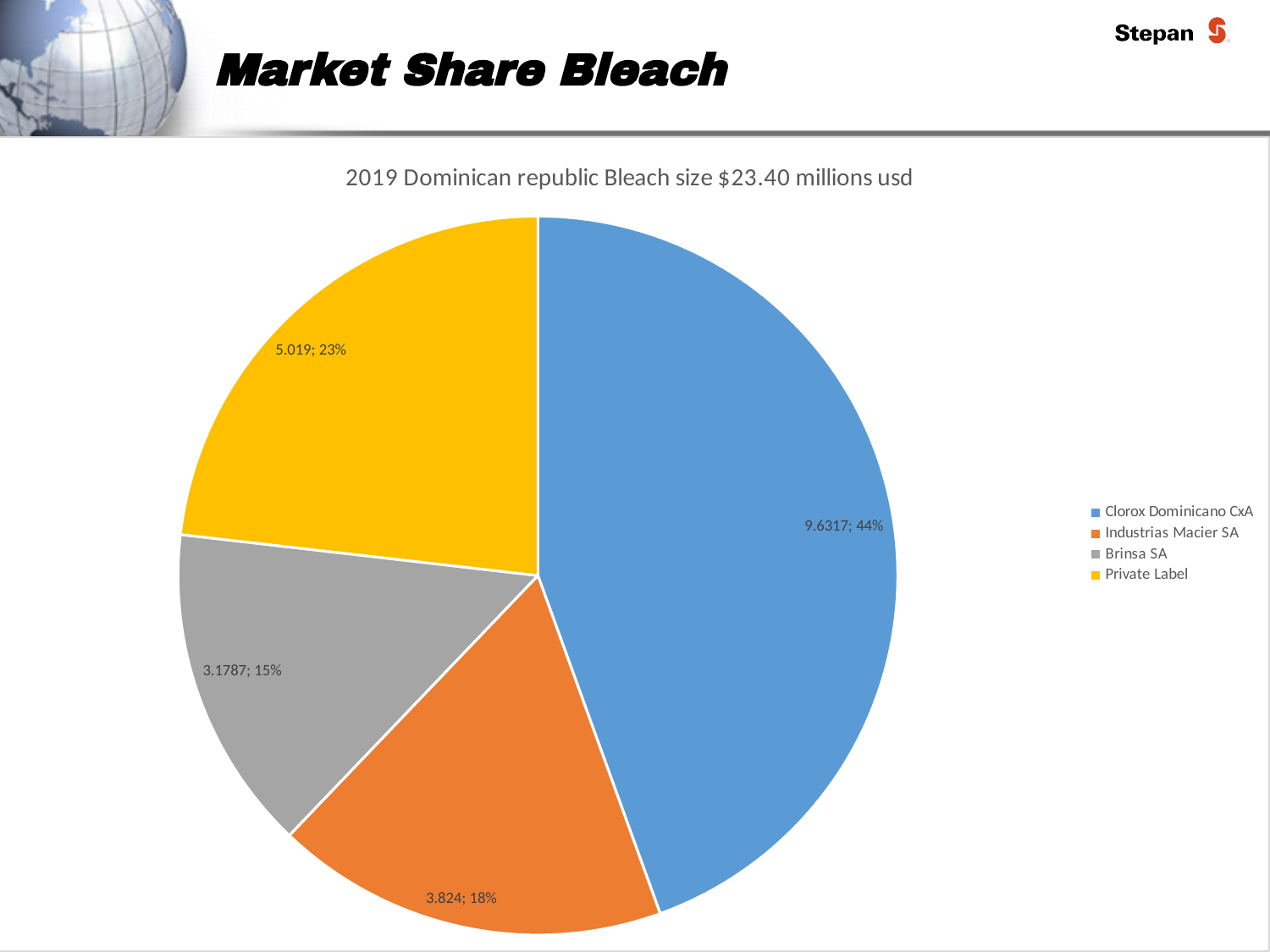

# Market Share Bleach

### Chart: 2019 Dominican republic Bleach size $23.40 millions usd

| Category | Bleach |
|---|---|
| Clorox Dominicano CxA | 9.631699999999999 |
| Industrias Macier SA | 3.824 |
| Brinsa SA | 3.1787 |
| Private Label | 5.018999999999999 |
41